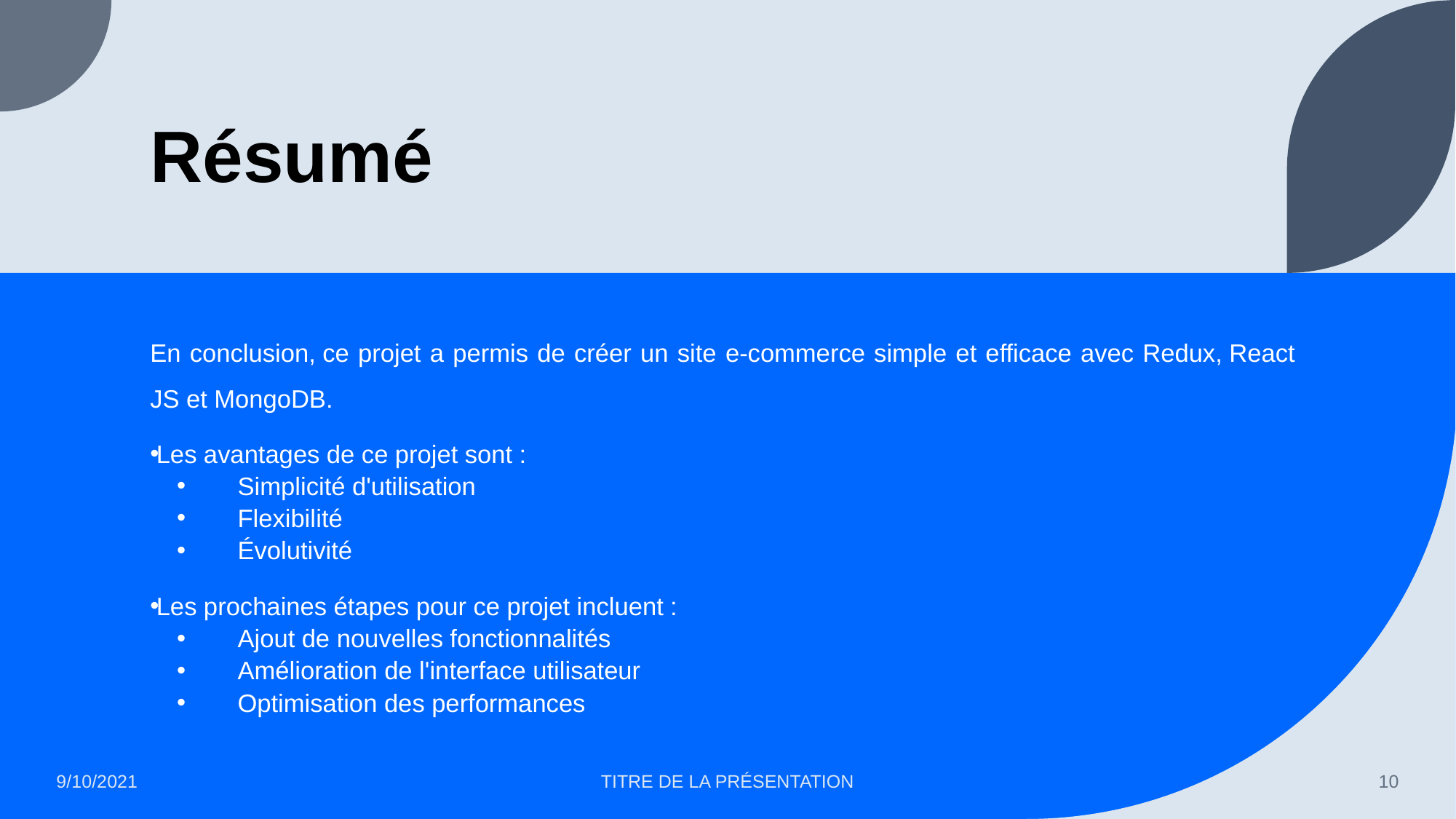

# Résumé
En conclusion, ce projet a permis de créer un site e-commerce simple et efficace avec Redux, React JS et MongoDB.
Les avantages de ce projet sont :
Simplicité d'utilisation
Flexibilité
Évolutivité
Les prochaines étapes pour ce projet incluent :
Ajout de nouvelles fonctionnalités
Amélioration de l'interface utilisateur
Optimisation des performances

9/10/2021
TITRE DE LA PRÉSENTATION
10